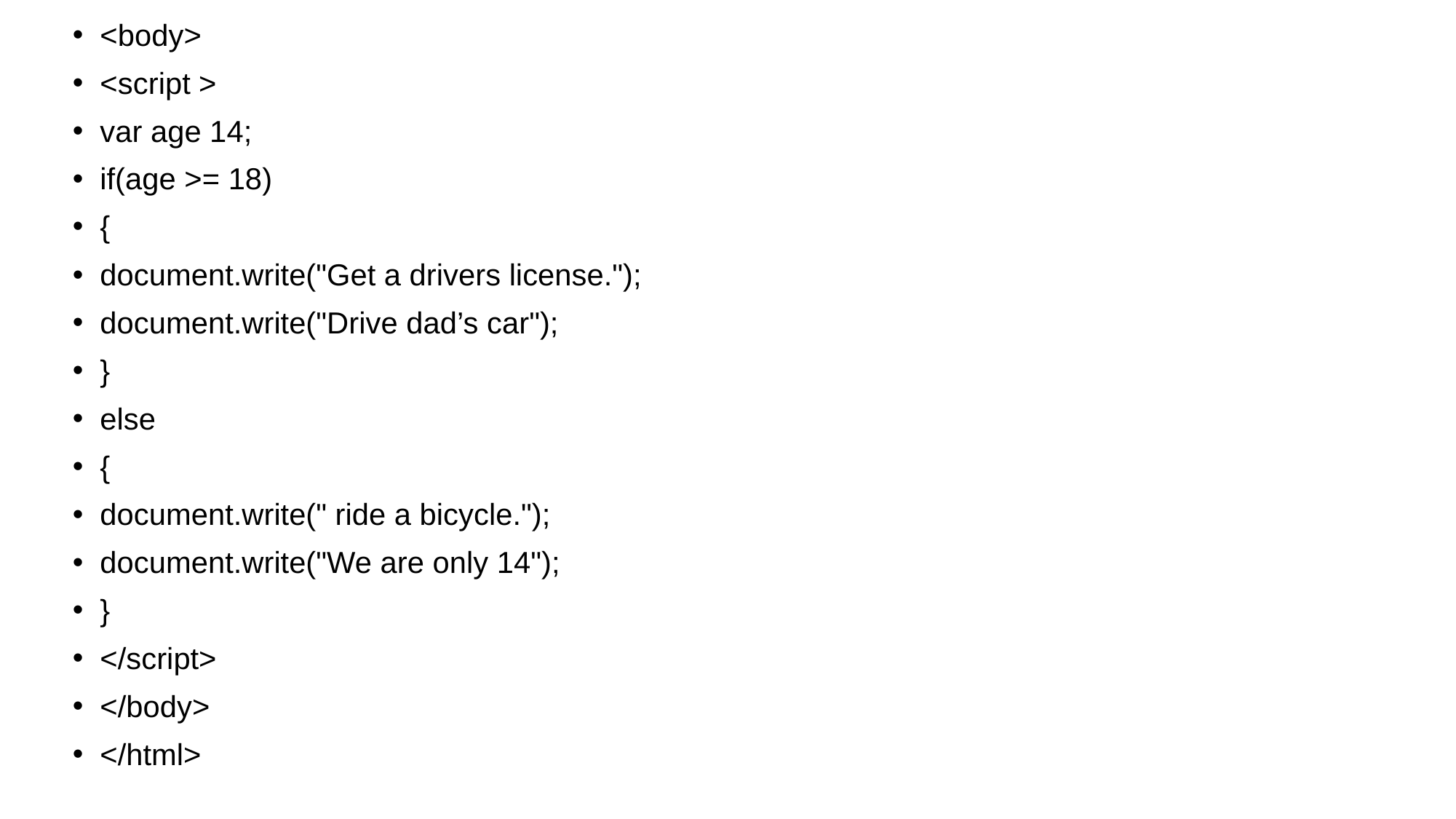

# If-else statement

<html>
<body>
<script >
var age 14;
if(age >= 18)
{
document.write("Get a drivers license.");
document.write("Drive dad’s car");
}
else
{
document.write(" ride a bicycle.");
document.write("We are only 14");
}
</script>
</body>
</html>

Output:
 ride a bicycle. We are only 14